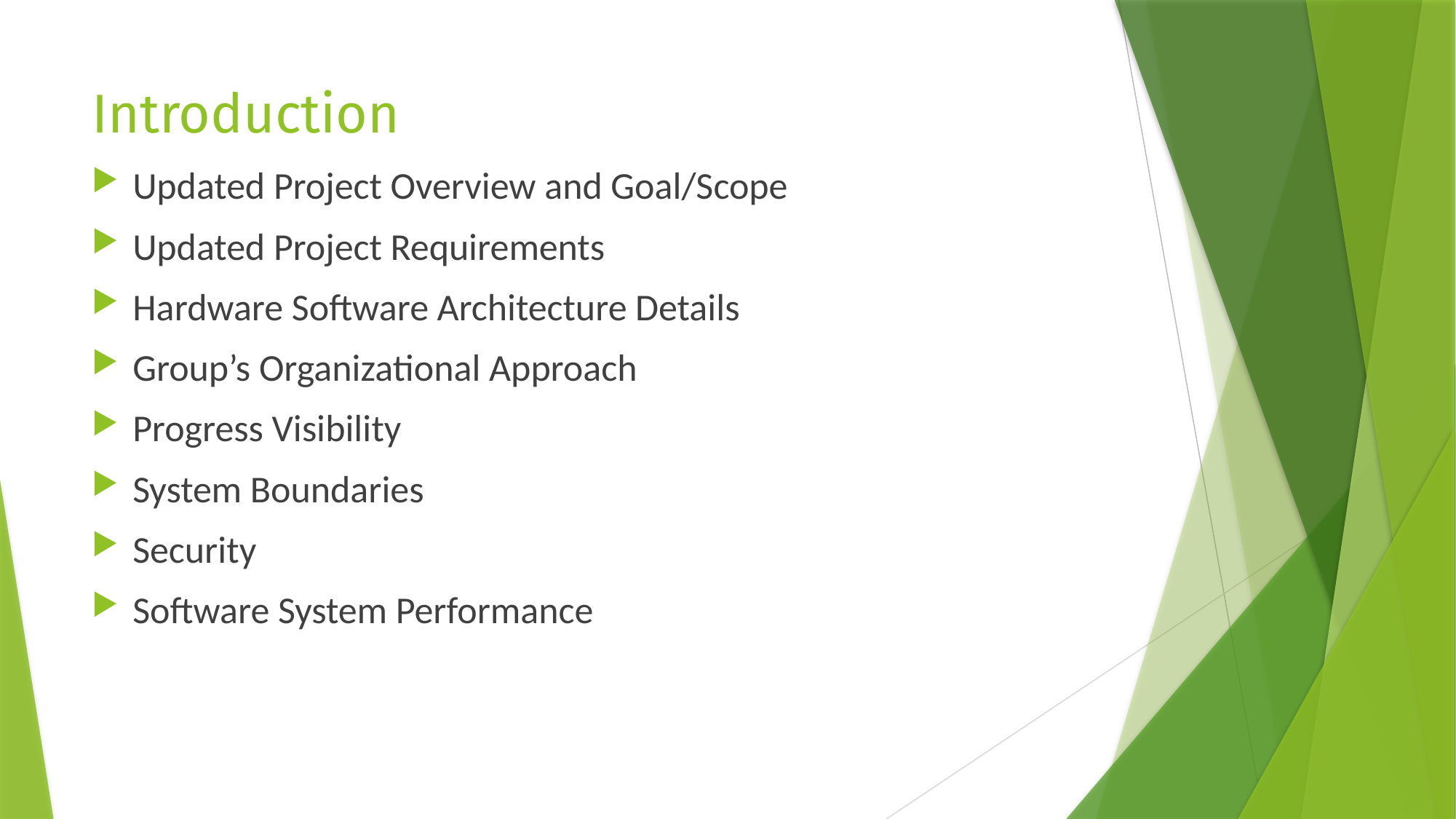

# Introduction
Updated Project Overview and Goal/Scope
Updated Project Requirements
Hardware Software Architecture Details
Group’s Organizational Approach
Progress Visibility
System Boundaries
Security
Software System Performance